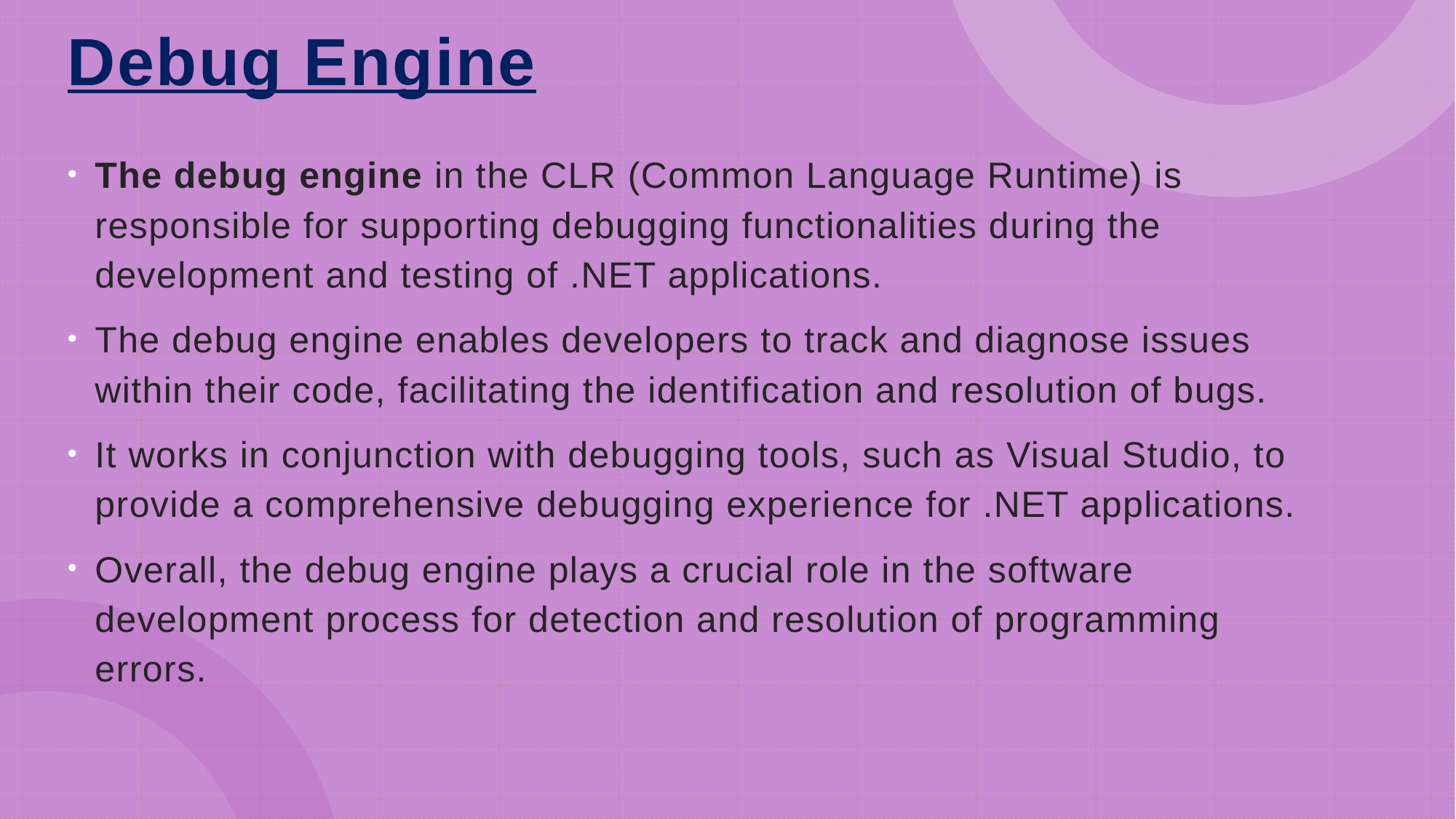

# Debug Engine
The debug engine in the CLR (Common Language Runtime) is responsible for supporting debugging functionalities during the development and testing of .NET applications.
The debug engine enables developers to track and diagnose issues within their code, facilitating the identification and resolution of bugs.
It works in conjunction with debugging tools, such as Visual Studio, to provide a comprehensive debugging experience for .NET applications.
Overall, the debug engine plays a crucial role in the software development process for detection and resolution of programming errors.